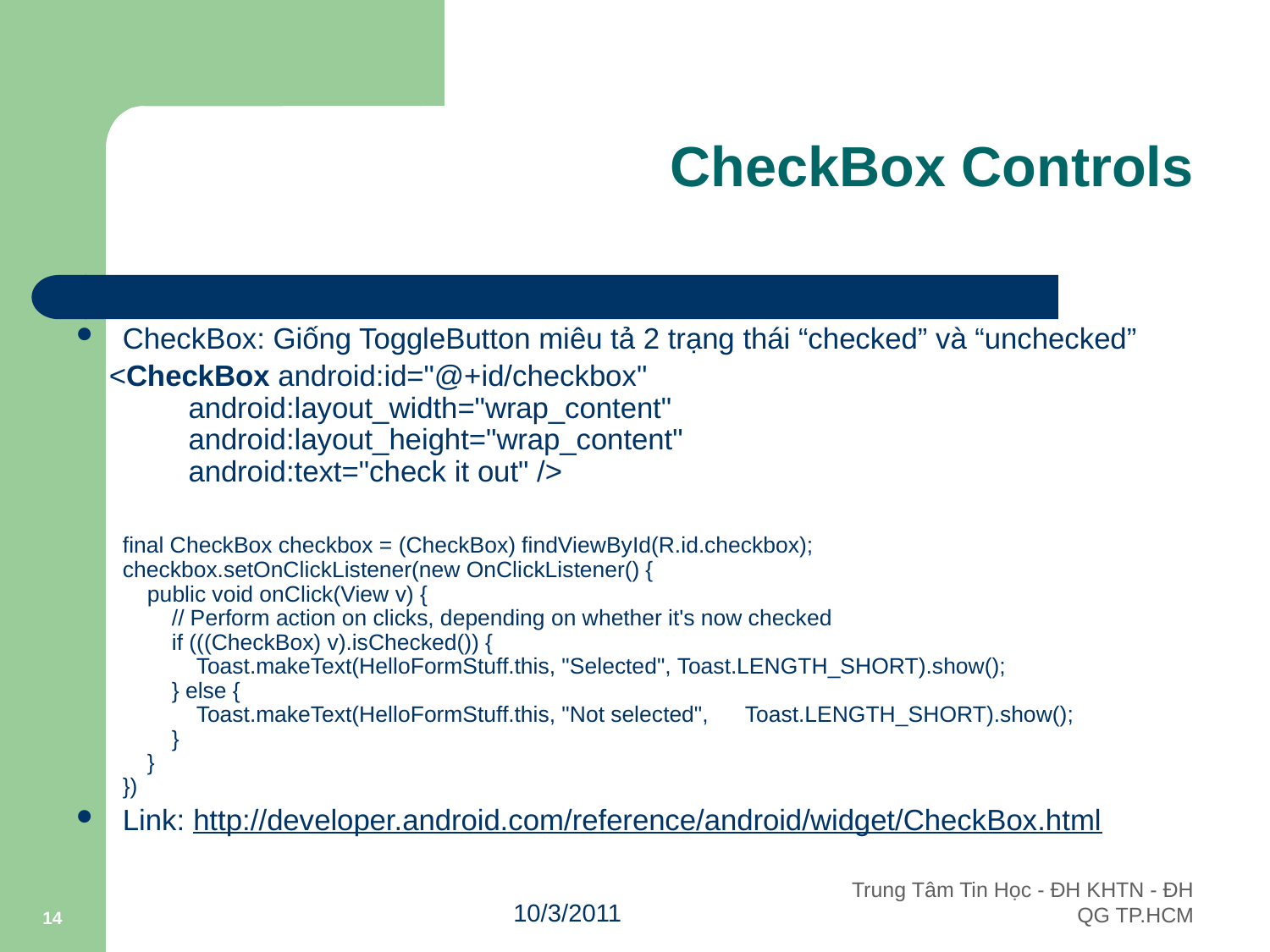

# CheckBox Controls
CheckBox: Giống ToggleButton miêu tả 2 trạng thái “checked” và “unchecked”
    <CheckBox android:id="@+id/checkbox"
        android:layout_width="wrap_content"
        android:layout_height="wrap_content"
        android:text="check it out" />

	final CheckBox checkbox = (CheckBox) findViewById(R.id.checkbox);
checkbox.setOnClickListener(new OnClickListener() {
    public void onClick(View v) {
        // Perform action on clicks, depending on whether it's now checked
        if (((CheckBox) v).isChecked()) {
            Toast.makeText(HelloFormStuff.this, "Selected", Toast.LENGTH_SHORT).show();
        } else {
            Toast.makeText(HelloFormStuff.this, "Not selected", 				Toast.LENGTH_SHORT).show();
        }
    }
})
Link: http://developer.android.com/reference/android/widget/CheckBox.html
14
10/3/2011
Trung Tâm Tin Học - ĐH KHTN - ĐH QG TP.HCM